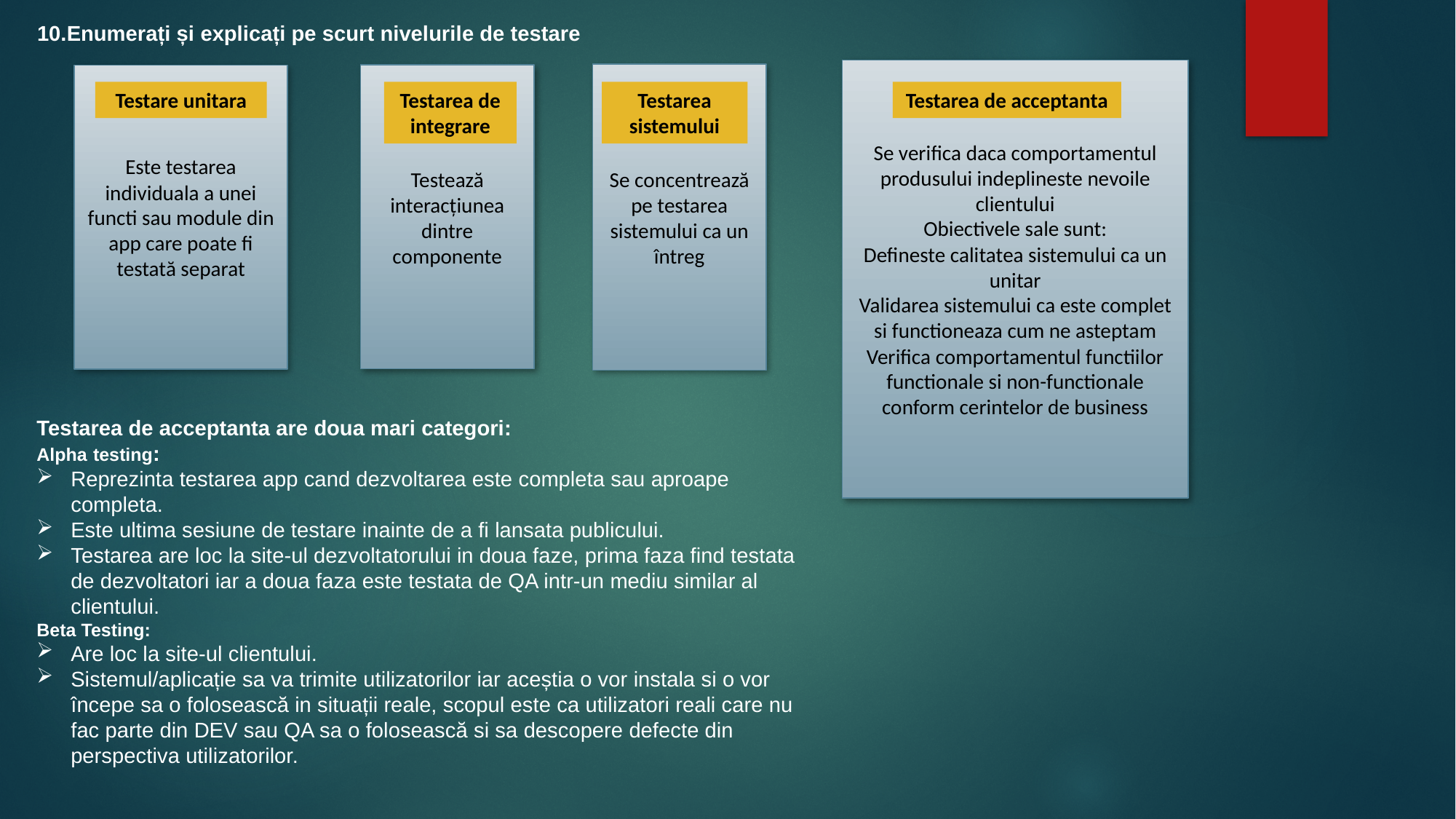

10.Enumerați și explicați pe scurt nivelurile de testare
Se verifica daca comportamentul produsului indeplineste nevoile clientului
Obiectivele sale sunt:
Defineste calitatea sistemului ca un unitar
Validarea sistemului ca este complet si functioneaza cum ne asteptam
Verifica comportamentul functiilor functionale si non-functionale conform cerintelor de business
Se concentrează pe testarea sistemului ca un întreg
Testează interacțiunea dintre componente
Este testarea individuala a unei functi sau module din app care poate fi testată separat
Testare unitara
Testarea de integrare
Testarea sistemului
Testarea de acceptanta
Testarea de acceptanta are doua mari categori:
Alpha testing:
Reprezinta testarea app cand dezvoltarea este completa sau aproape completa.
Este ultima sesiune de testare inainte de a fi lansata publicului.
Testarea are loc la site-ul dezvoltatorului in doua faze, prima faza find testata de dezvoltatori iar a doua faza este testata de QA intr-un mediu similar al clientului.
Beta Testing:
Are loc la site-ul clientului.
Sistemul/aplicație sa va trimite utilizatorilor iar aceștia o vor instala si o vor începe sa o folosească in situații reale, scopul este ca utilizatori reali care nu fac parte din DEV sau QA sa o folosească si sa descopere defecte din perspectiva utilizatorilor.